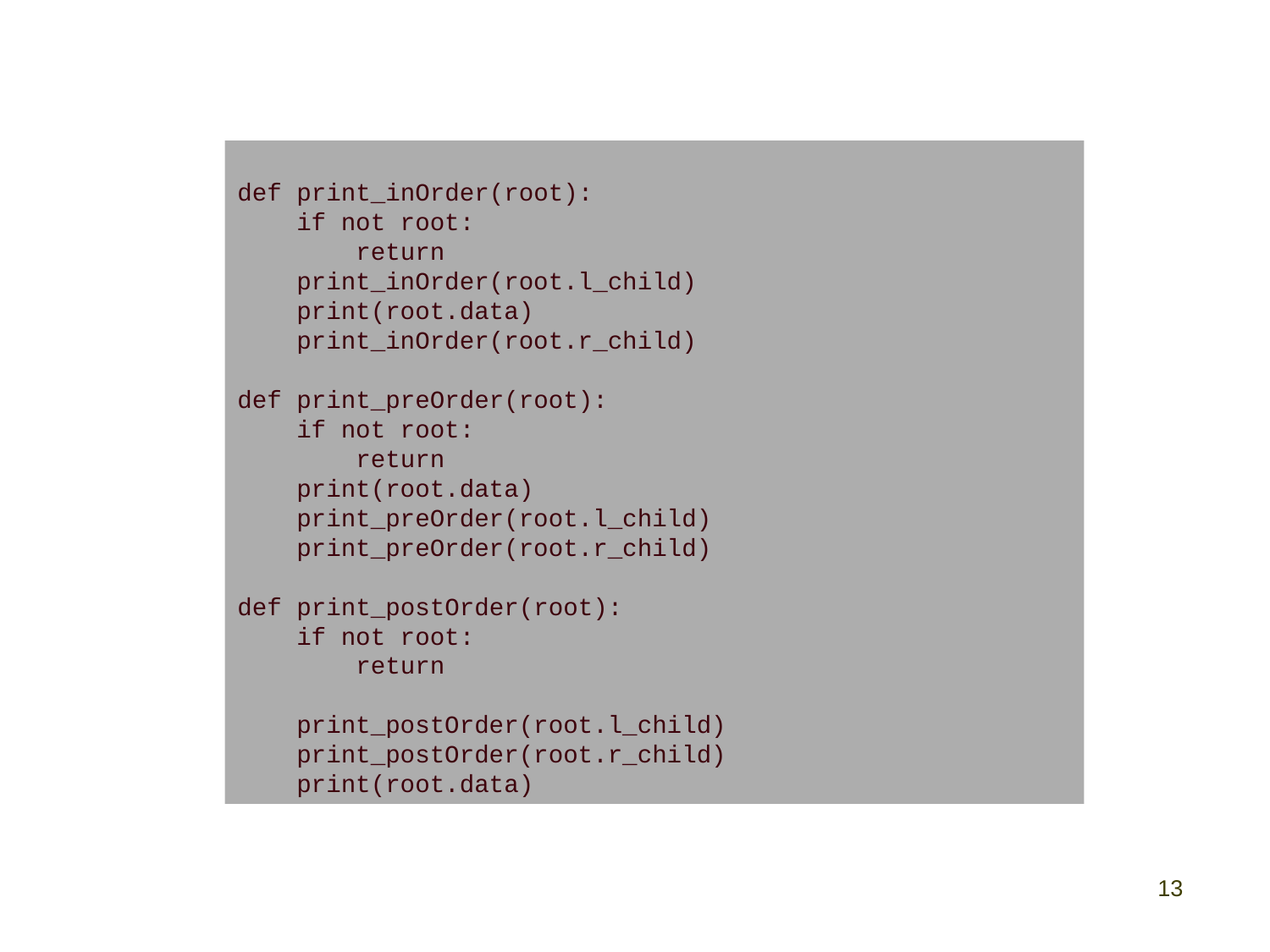

def print_inOrder(root):
    if not root:
        return
    print_inOrder(root.l_child)
    print(root.data)
    print_inOrder(root.r_child)

def print_preOrder(root):
    if not root:
        return
    print(root.data)
    print_preOrder(root.l_child)
    print_preOrder(root.r_child)

def print_postOrder(root):
    if not root:
        return

    print_postOrder(root.l_child)
    print_postOrder(root.r_child)
    print(root.data)
13